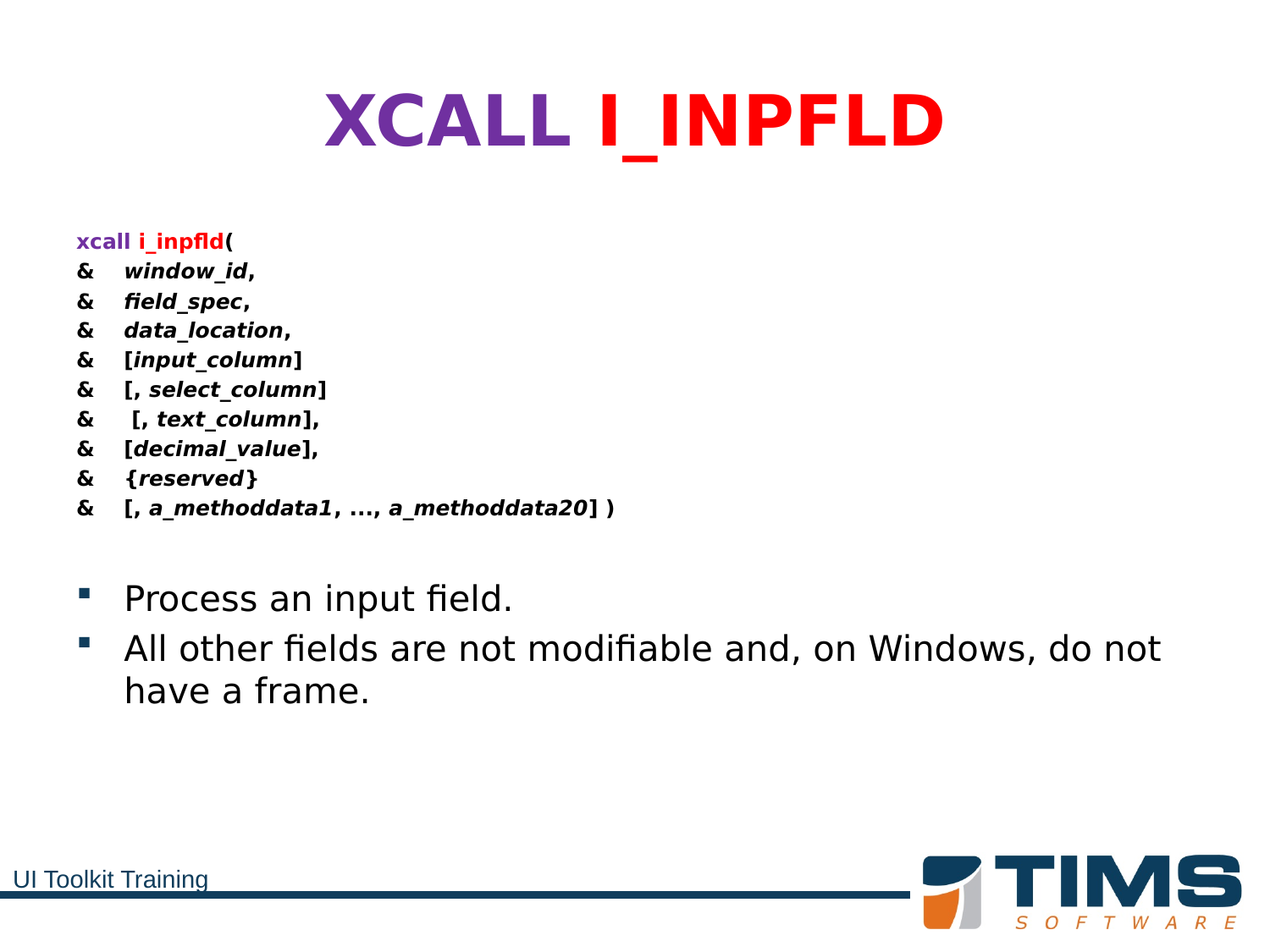

# XCALL I_INPFLD
xcall i_inpfld(
&	window_id,
&	field_spec,
&	data_location,
&	[input_column]
&	[, select_column]
&     [, text_column],
&	[decimal_value],
&	{reserved}
&	[, a_methoddata1, ..., a_methoddata20] )

Process an input field.
All other fields are not modifiable and, on Windows, do not have a frame.
UI Toolkit Training